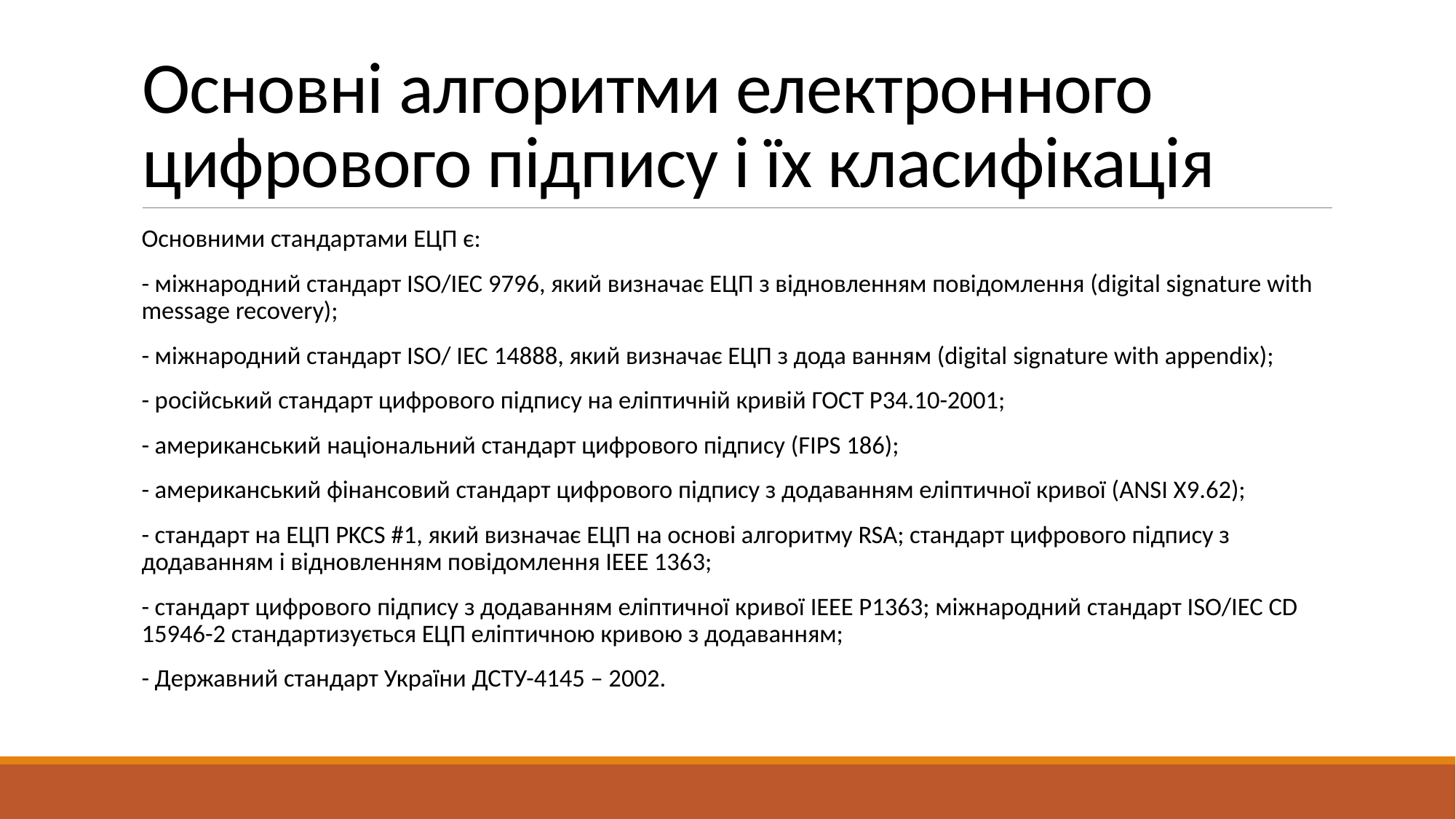

# Основні алгоритми електронного цифрового підпису і їх класифікація
Основними стандартами ЕЦП є:
- міжнародний стандарт ISO/IEC 9796, який визначає ЕЦП з відновленням повідомлення (digital signature with message recovery);
- міжнародний стандарт ISO/ IEC 14888, який визначає ЕЦП з дода ванням (digital signature with appendix);
- російський стандарт цифрового підпису на еліптичній кривій ГОСТ Р34.10-2001;
- американський національний стандарт цифрового підпису (FIPS 186);
- американський фінансовий стандарт цифрового підпису з додаванням еліптичної кривої (ANSI X9.62);
- стандарт на ЕЦП PKCS #1, який визначає ЕЦП на основі алгоритму RSA; стандарт цифрового підпису з додаванням і відновленням повідомлення IEEE 1363;
- стандарт цифрового підпису з додаванням еліптичної кривої IEEE P1363; міжнародний стандарт ISO/IEC CD 15946-2 стандартизується ЕЦП еліптичною кривою з додаванням;
- Державний стандарт України ДСТУ-4145 – 2002.